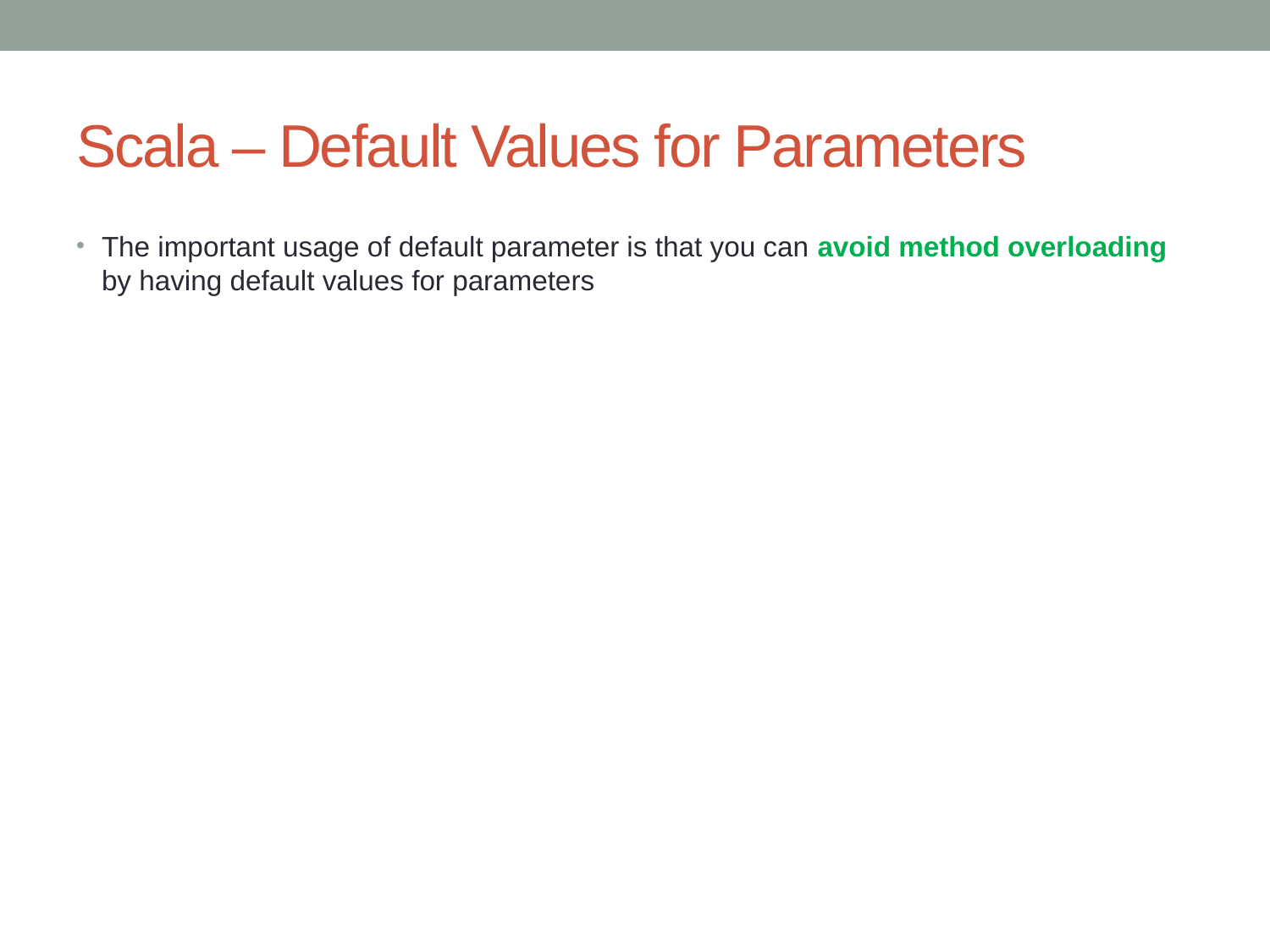

# Scala – Default Values for Parameters
The important usage of default parameter is that you can avoid method overloading by having default values for parameters